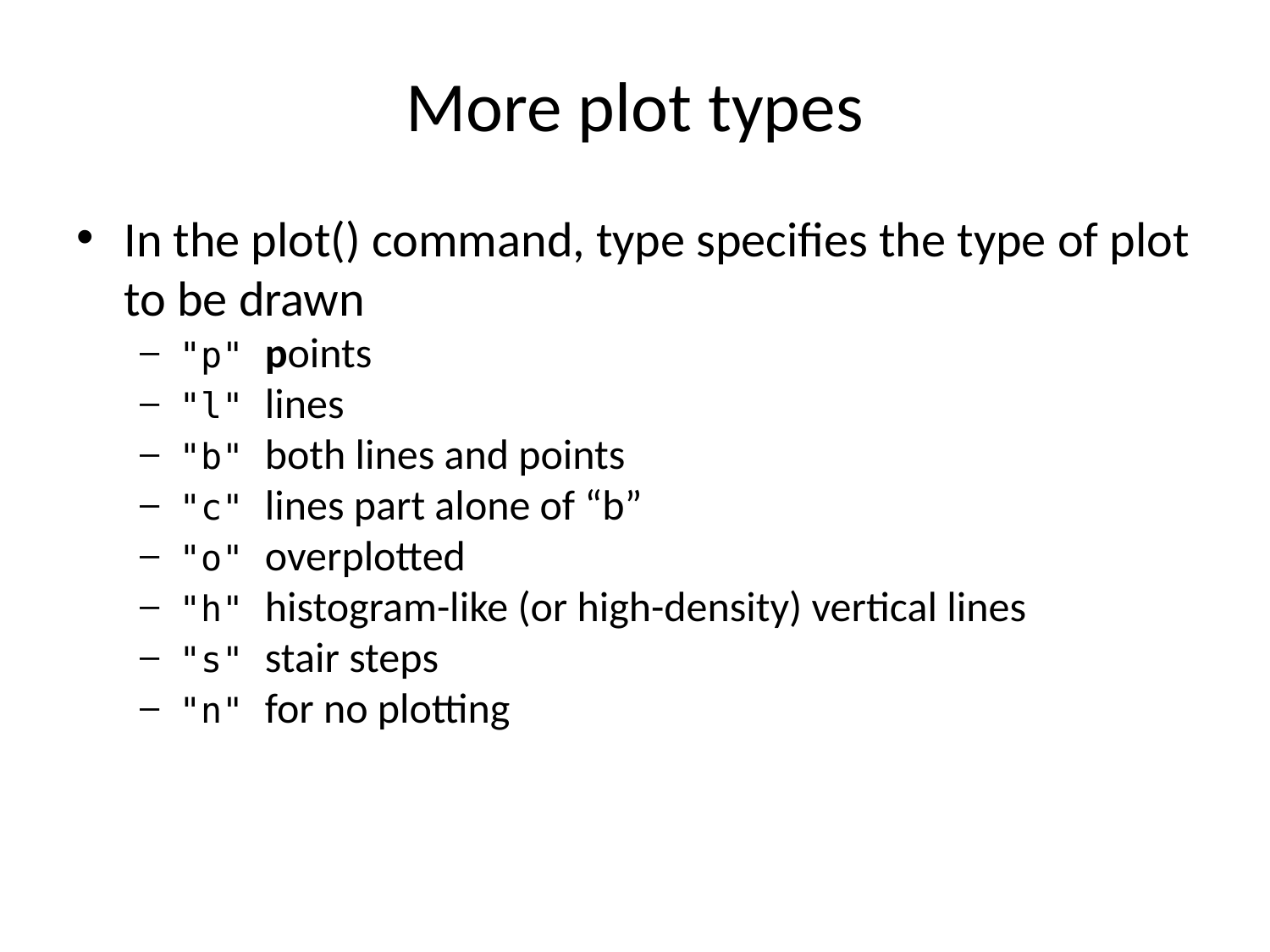

# More plot types
In the plot() command, type specifies the type of plot to be drawn
"p" points
"l" lines
"b" both lines and points
"c" lines part alone of “b”
"o" overplotted
"h" histogram-like (or high-density) vertical lines
"s" stair steps
"n" for no plotting